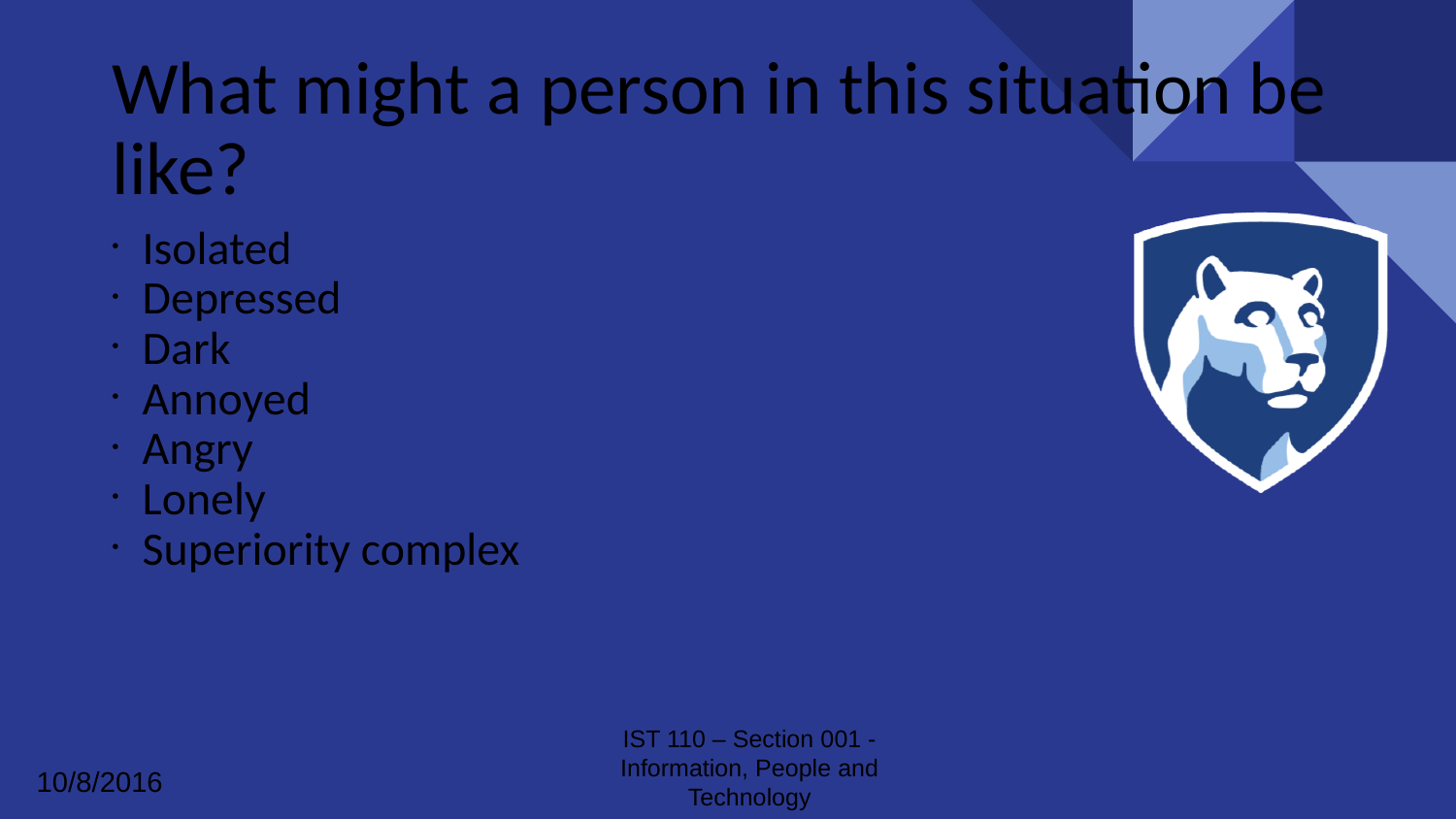

What might a person in this situation be like?
Isolated
Depressed
Dark
Annoyed
Angry
Lonely
Superiority complex
#